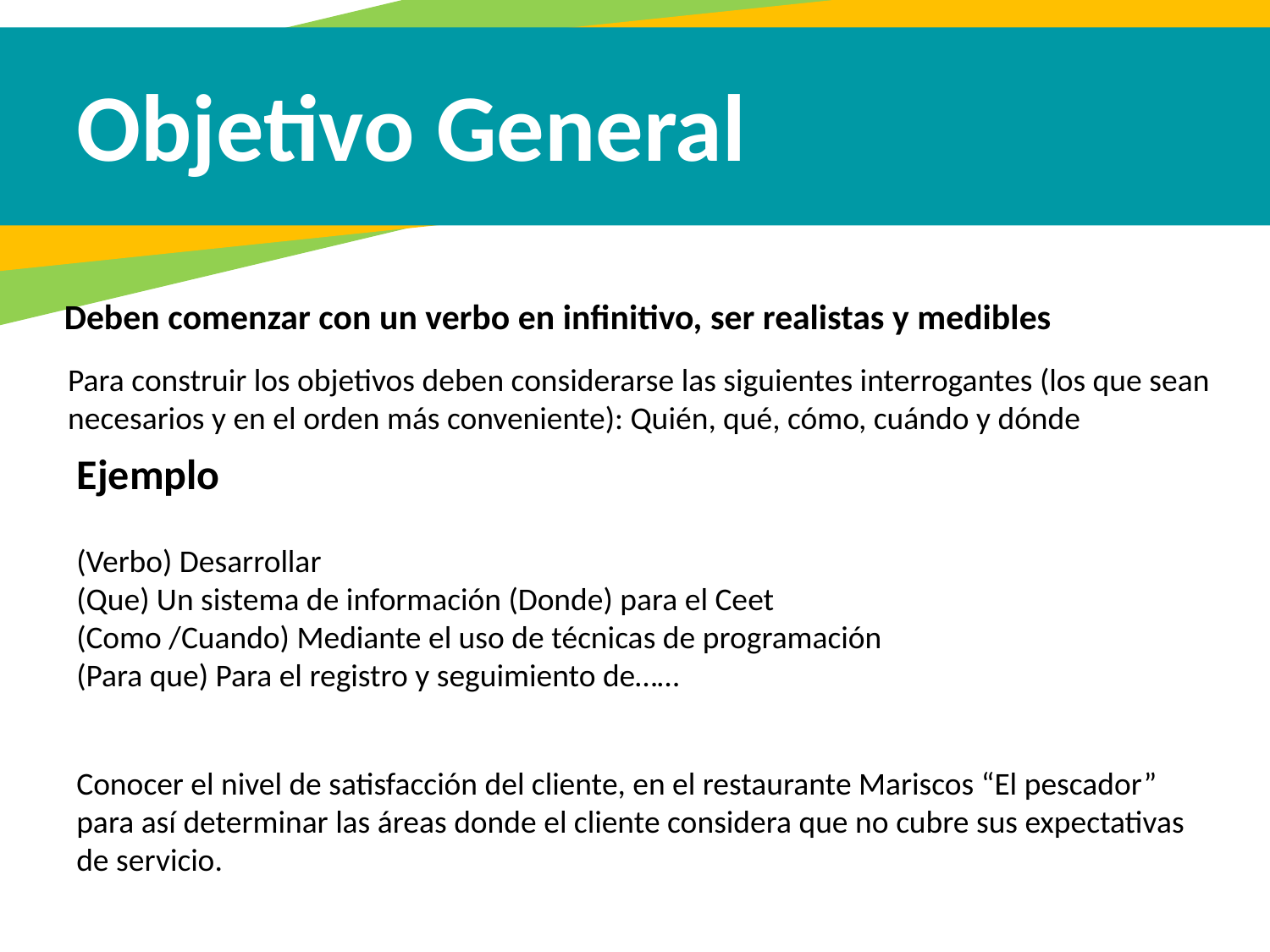

Objetivo General
Deben comenzar con un verbo en infinitivo, ser realistas y medibles
Para construir los objetivos deben considerarse las siguientes interrogantes (los que sean necesarios y en el orden más conveniente): Quién, qué, cómo, cuándo y dónde
Ejemplo
(Verbo) Desarrollar
(Que) Un sistema de información (Donde) para el Ceet
(Como /Cuando) Mediante el uso de técnicas de programación
(Para que) Para el registro y seguimiento de……
Conocer el nivel de satisfacción del cliente, en el restaurante Mariscos “El pescador” para así determinar las áreas donde el cliente considera que no cubre sus expectativas de servicio.